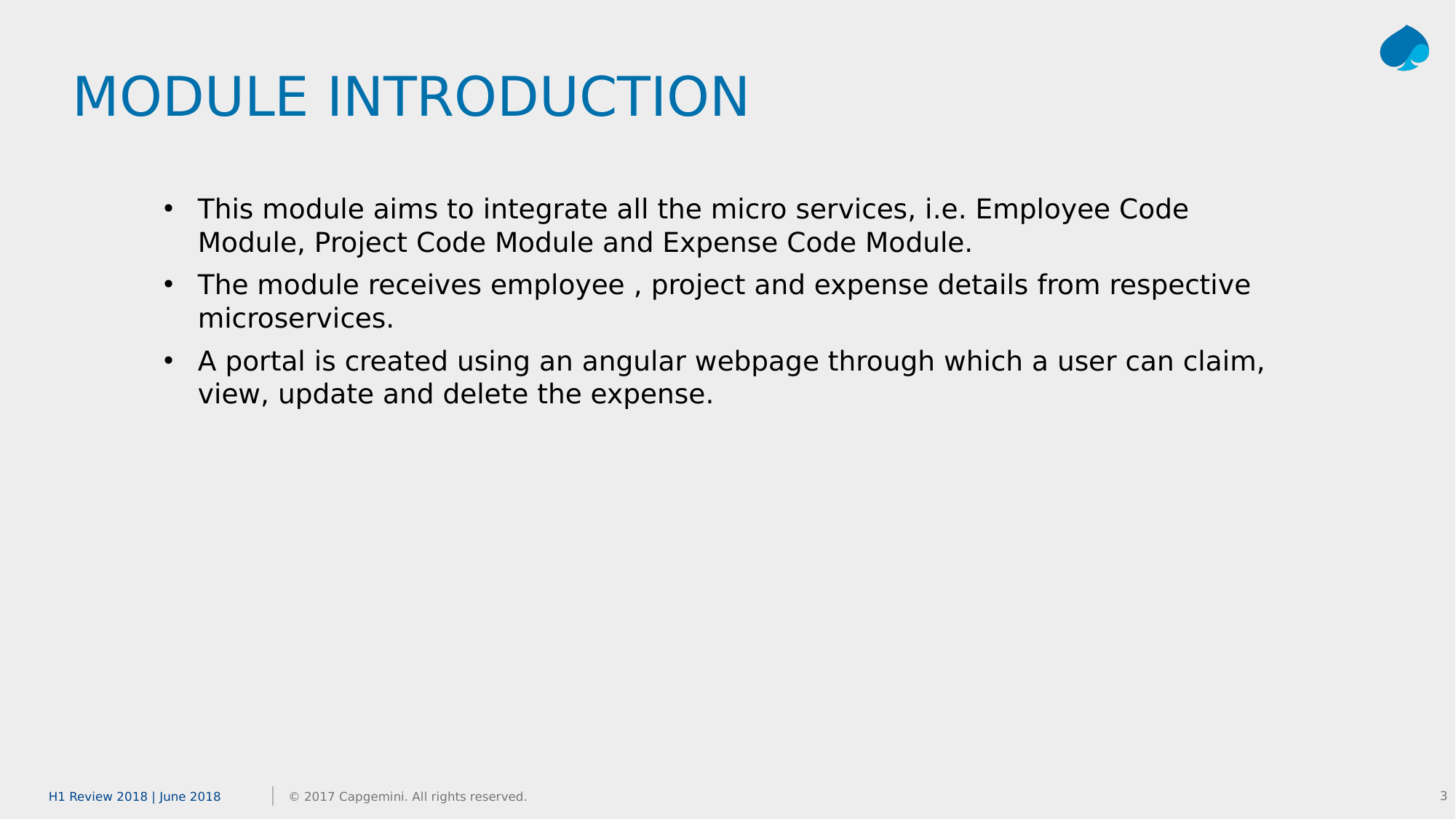

# MODULE INTRODUCTION
This module aims to integrate all the micro services, i.e. Employee Code Module, Project Code Module and Expense Code Module.
The module receives employee , project and expense details from respective microservices.
A portal is created using an angular webpage through which a user can claim, view, update and delete the expense.